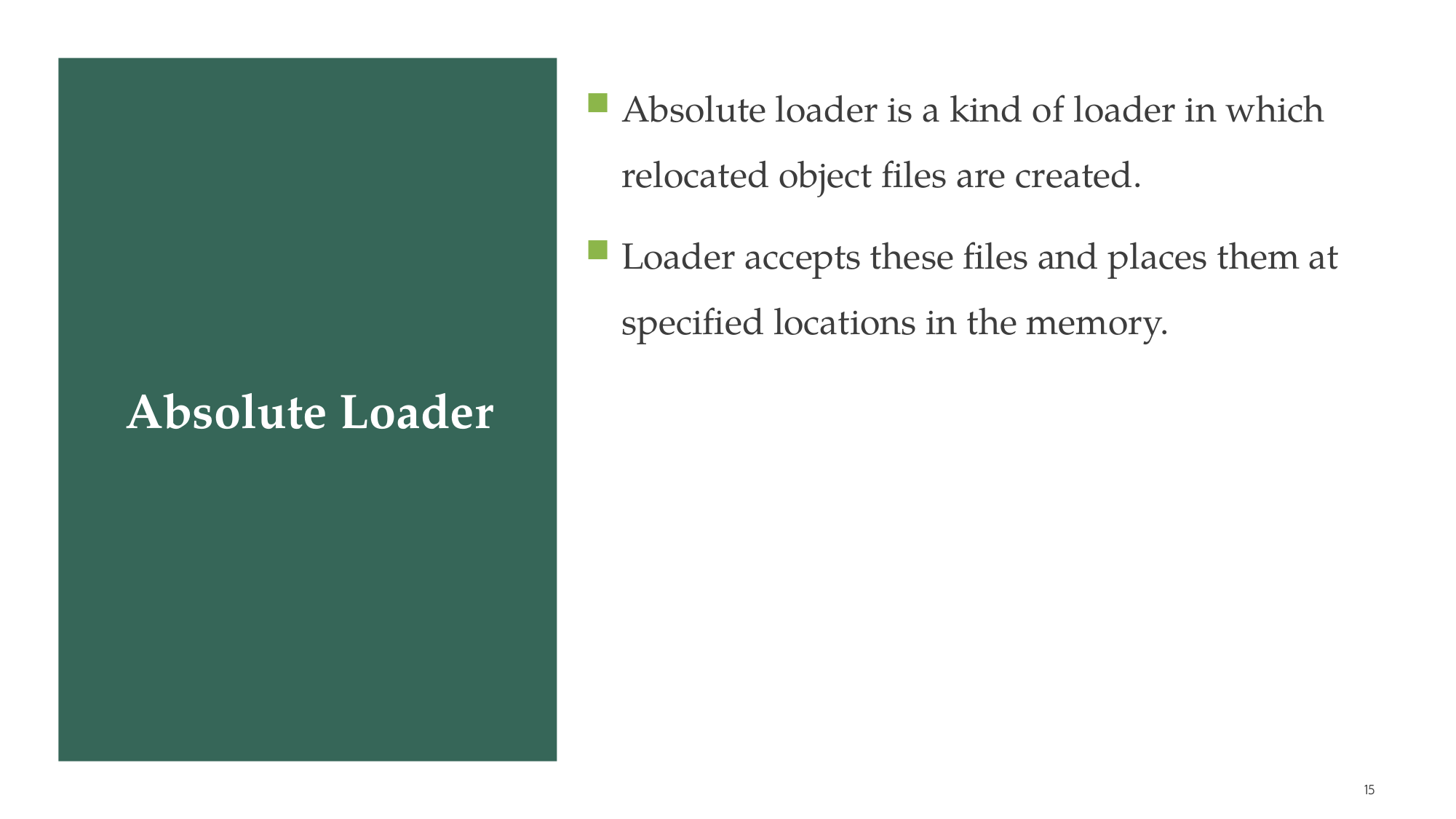

Absolute loader is a kind of loader in which relocated object files are created.
Loader accepts these files and places them at specified locations in the memory.
# Absolute Loader
15